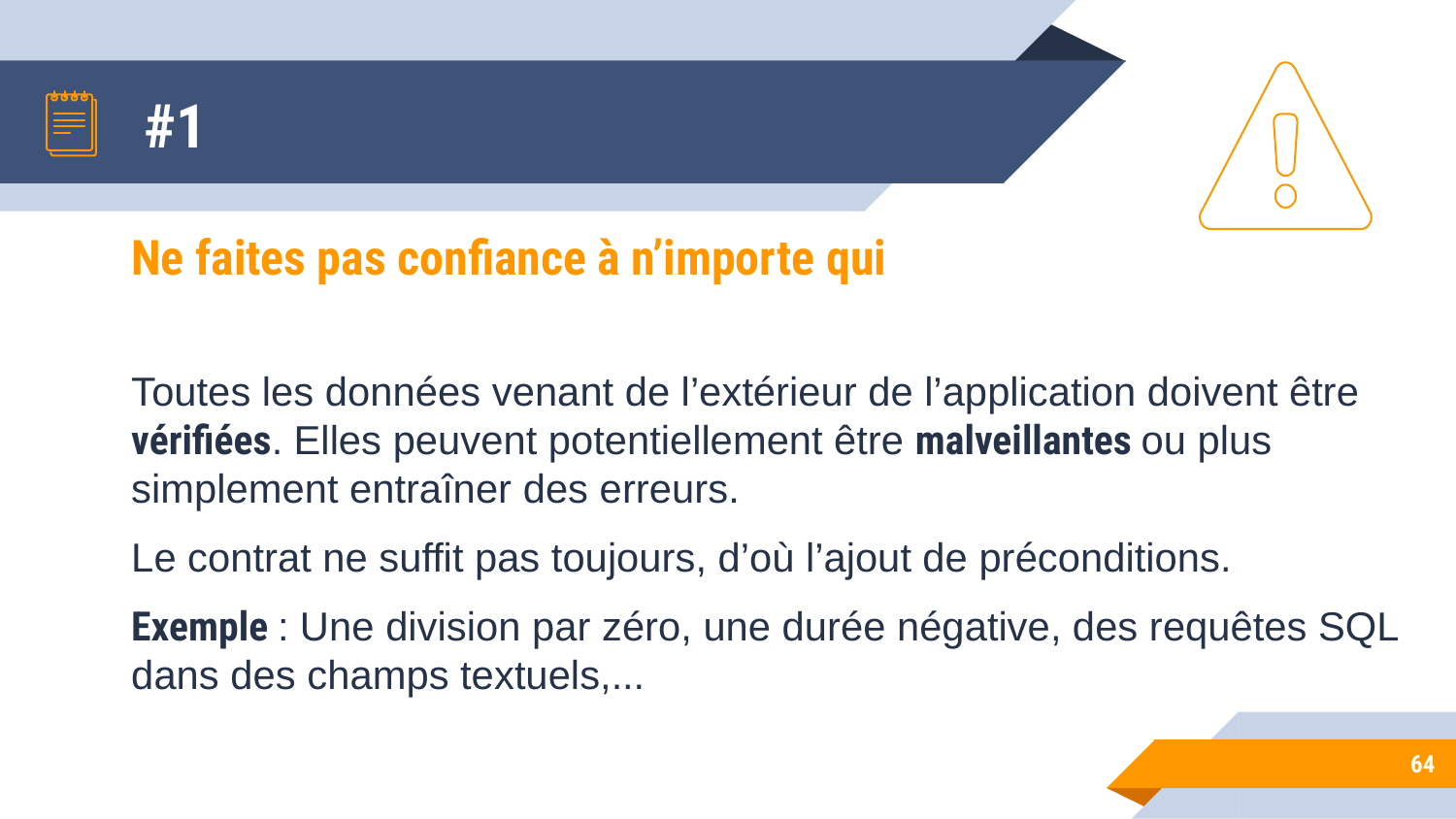

# #1

Ne faites pas confiance à n’importe qui

Toutes les données venant de l’extérieur de l’application doivent être vérifiées. Elles peuvent potentiellement être malveillantes ou plus simplement entraîner des erreurs.
Le contrat ne suffit pas toujours, d’où l’ajout de préconditions.
Exemple : Une division par zéro, une durée négative, des requêtes SQL dans des champs textuels,...
64